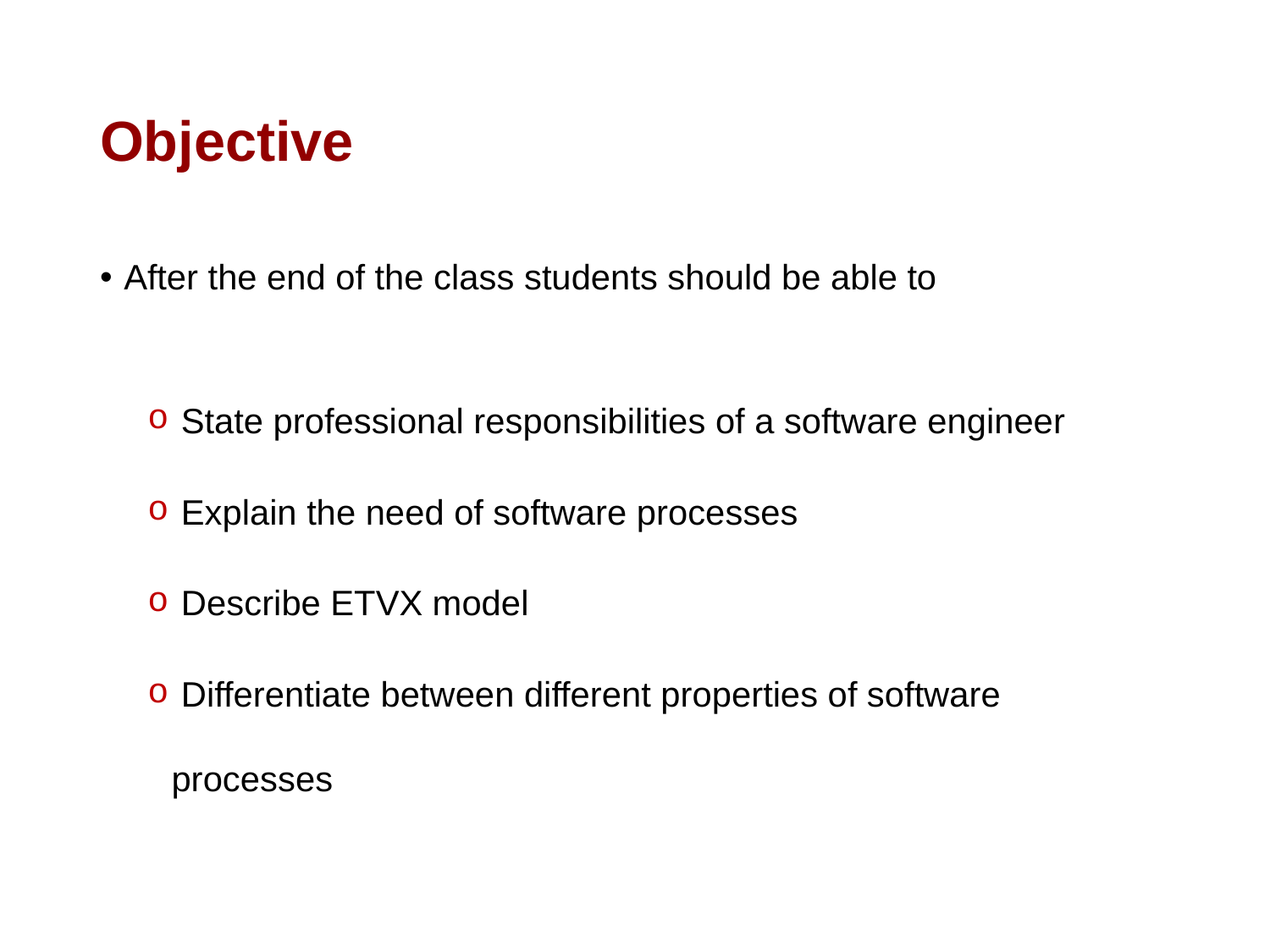

# Objective
After the end of the class students should be able to

 State professional responsibilities of a software engineer
 Explain the need of software processes
 Describe ETVX model
 Differentiate between different properties of software processes